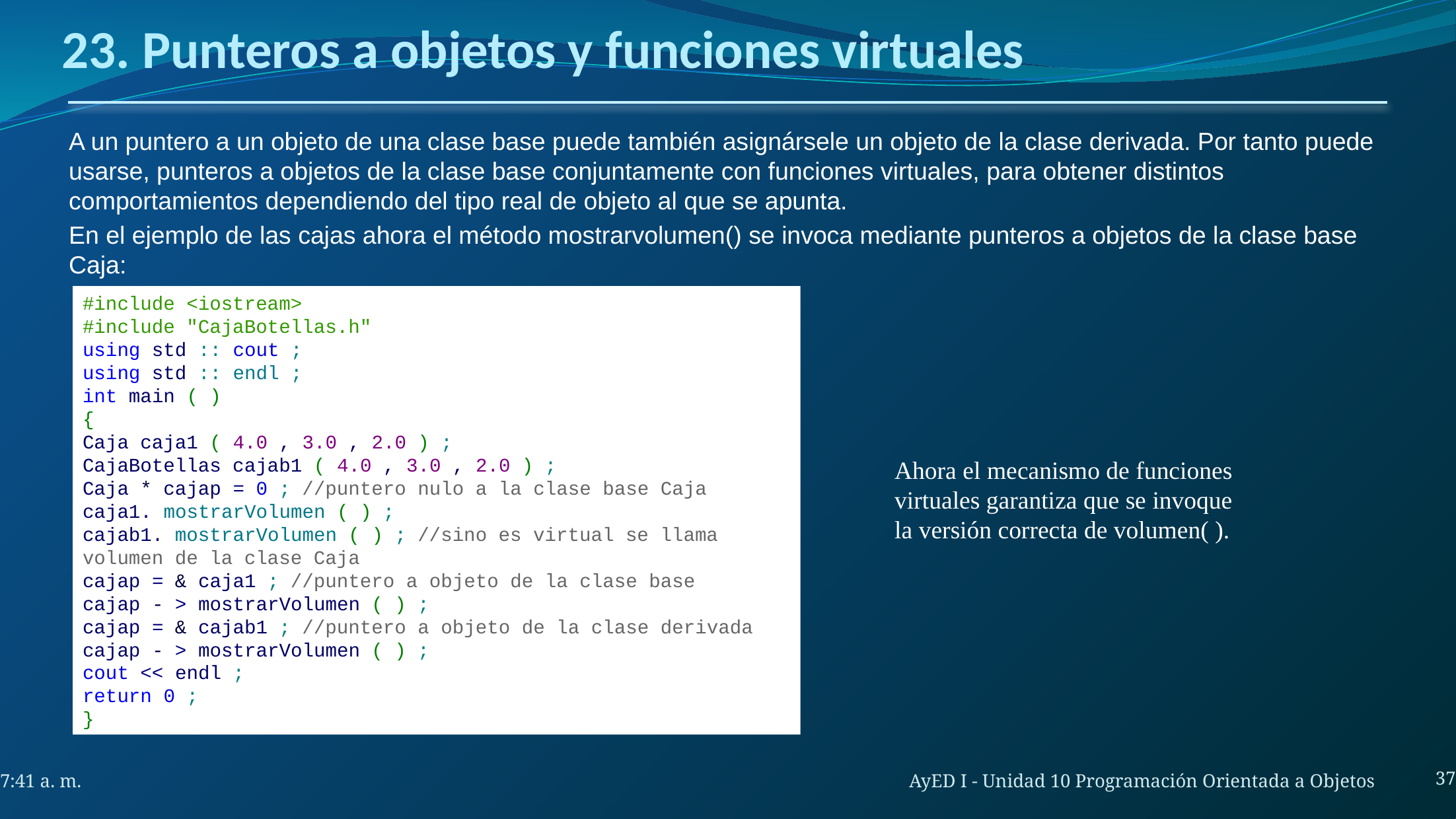

# 23. Punteros a objetos y funciones virtuales
A un puntero a un objeto de una clase base puede también asignársele un objeto de la clase derivada. Por tanto puede usarse, punteros a objetos de la clase base conjuntamente con funciones virtuales, para obtener distintos comportamientos dependiendo del tipo real de objeto al que se apunta.
En el ejemplo de las cajas ahora el método mostrarvolumen() se invoca mediante punteros a objetos de la clase base Caja:
#include <iostream>
#include "CajaBotellas.h"
using std :: cout ;
using std :: endl ;
int main ( )
{
Caja caja1 ( 4.0 , 3.0 , 2.0 ) ;
CajaBotellas cajab1 ( 4.0 , 3.0 , 2.0 ) ;
Caja * cajap = 0 ; //puntero nulo a la clase base Caja
caja1. mostrarVolumen ( ) ;
cajab1. mostrarVolumen ( ) ; //sino es virtual se llama volumen de la clase Caja
cajap = & caja1 ; //puntero a objeto de la clase base
cajap - > mostrarVolumen ( ) ;
cajap = & cajab1 ; //puntero a objeto de la clase derivada
cajap - > mostrarVolumen ( ) ;
cout << endl ;
return 0 ;
}
Ahora el mecanismo de funciones virtuales garantiza que se invoque la versión correcta de volumen( ).
37
7:41 a. m.
AyED I - Unidad 10 Programación Orientada a Objetos